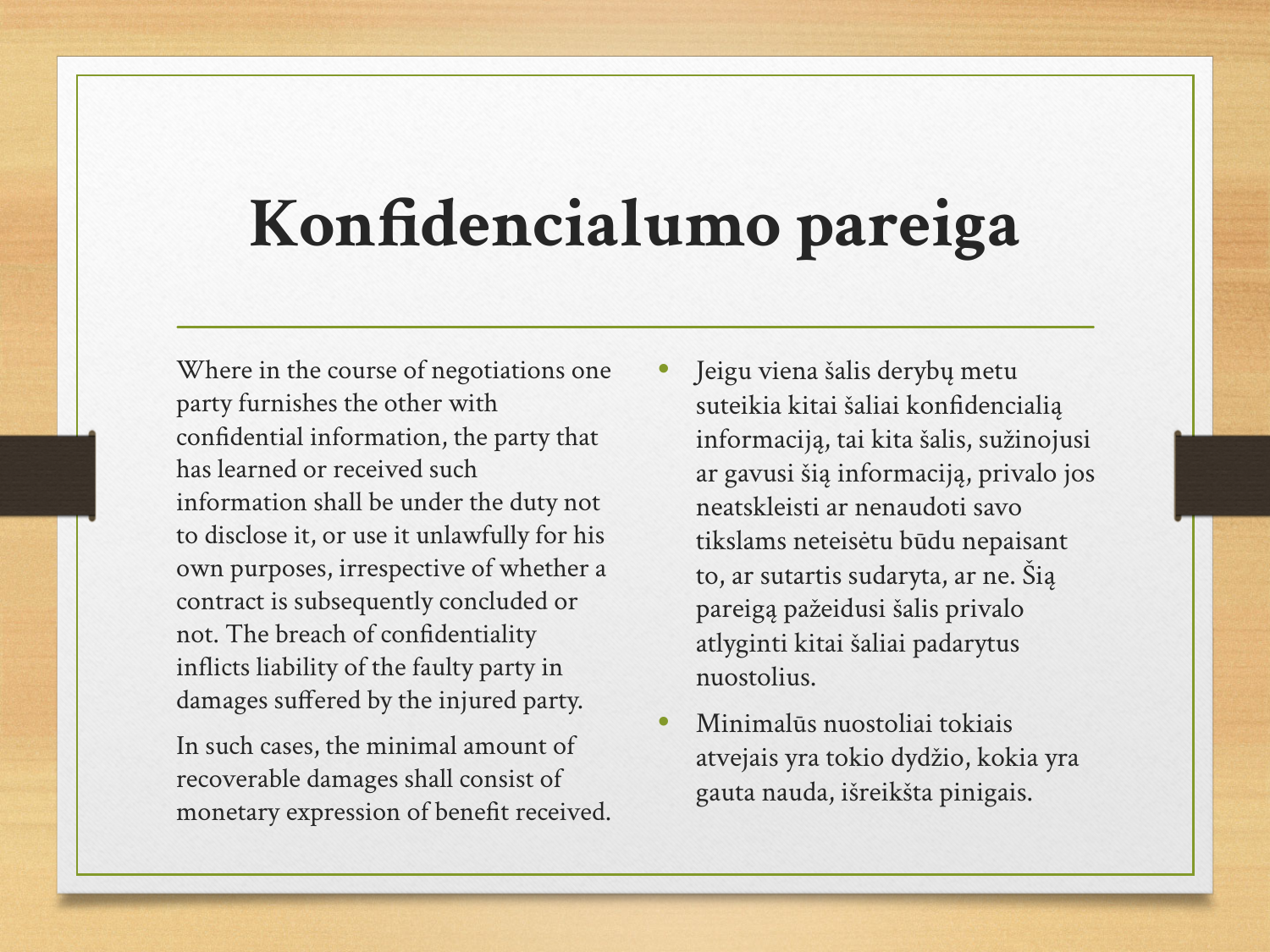

# Konfidencialumo pareiga
Where in the course of negotiations one party furnishes the other with confidential information, the party that has learned or received such information shall be under the duty not to disclose it, or use it unlawfully for his own purposes, irrespective of whether a contract is subsequently concluded or not. The breach of confidentiality inflicts liability of the faulty party in damages suffered by the injured party.
In such cases, the minimal amount of recoverable damages shall consist of monetary expression of benefit received.
Jeigu viena šalis derybų metu suteikia kitai šaliai konfidencialią informaciją, tai kita šalis, sužinojusi ar gavusi šią informaciją, privalo jos neatskleisti ar nenaudoti savo tikslams neteisėtu būdu nepaisant to, ar sutartis sudaryta, ar ne. Šią pareigą pažeidusi šalis privalo atlyginti kitai šaliai padarytus nuostolius.
Minimalūs nuostoliai tokiais atvejais yra tokio dydžio, kokia yra gauta nauda, išreikšta pinigais.